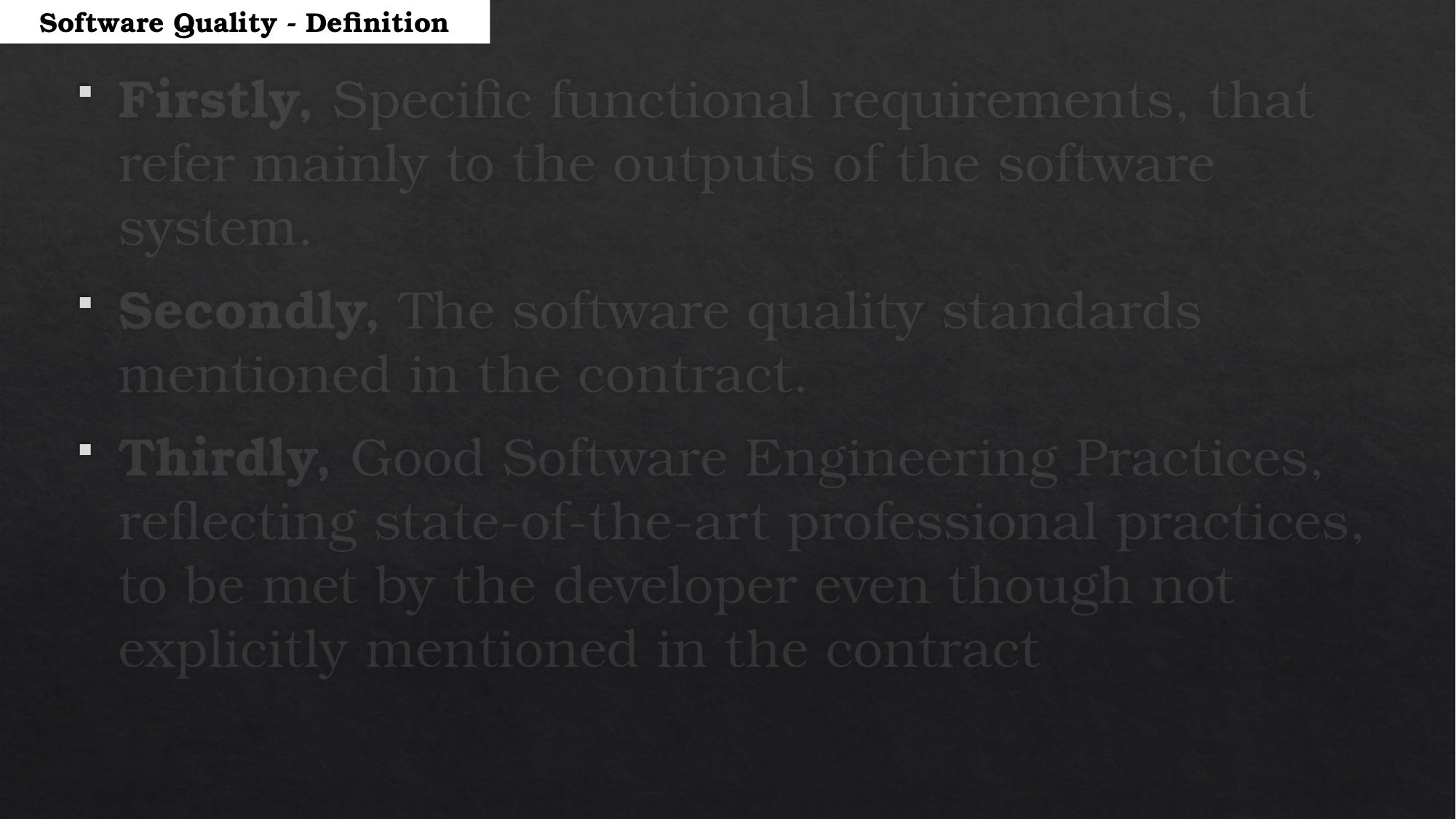

Software Quality - Definition
Firstly, Specific functional requirements, that refer mainly to the outputs of the software system.
Secondly, The software quality standards mentioned in the contract.
Thirdly, Good Software Engineering Practices, reflecting state-of-the-art professional practices, to be met by the developer even though not explicitly mentioned in the contract